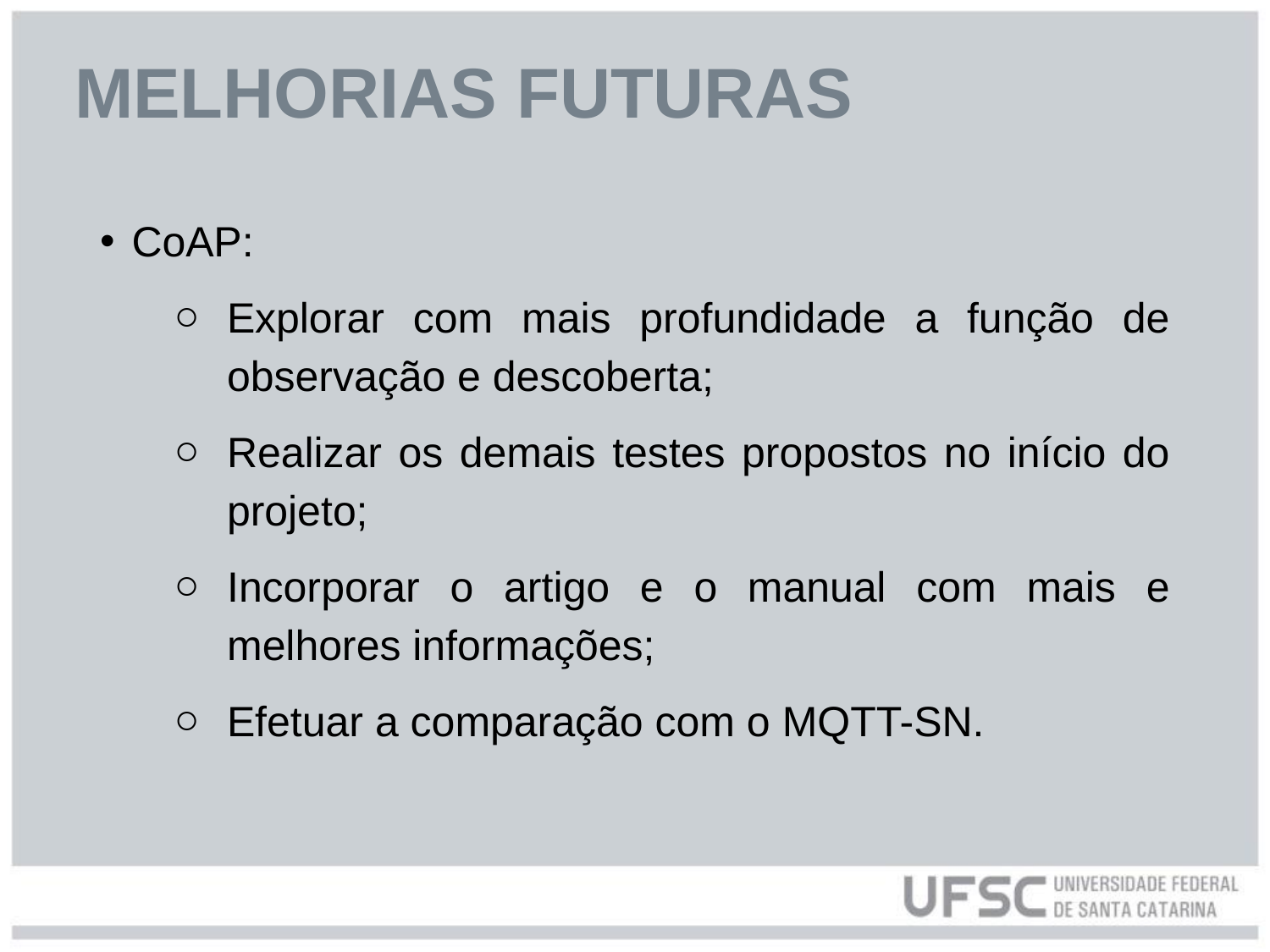

# MELHORIAS FUTURAS
CoAP:
Explorar com mais profundidade a função de observação e descoberta;
Realizar os demais testes propostos no início do projeto;
Incorporar o artigo e o manual com mais e melhores informações;
Efetuar a comparação com o MQTT-SN.